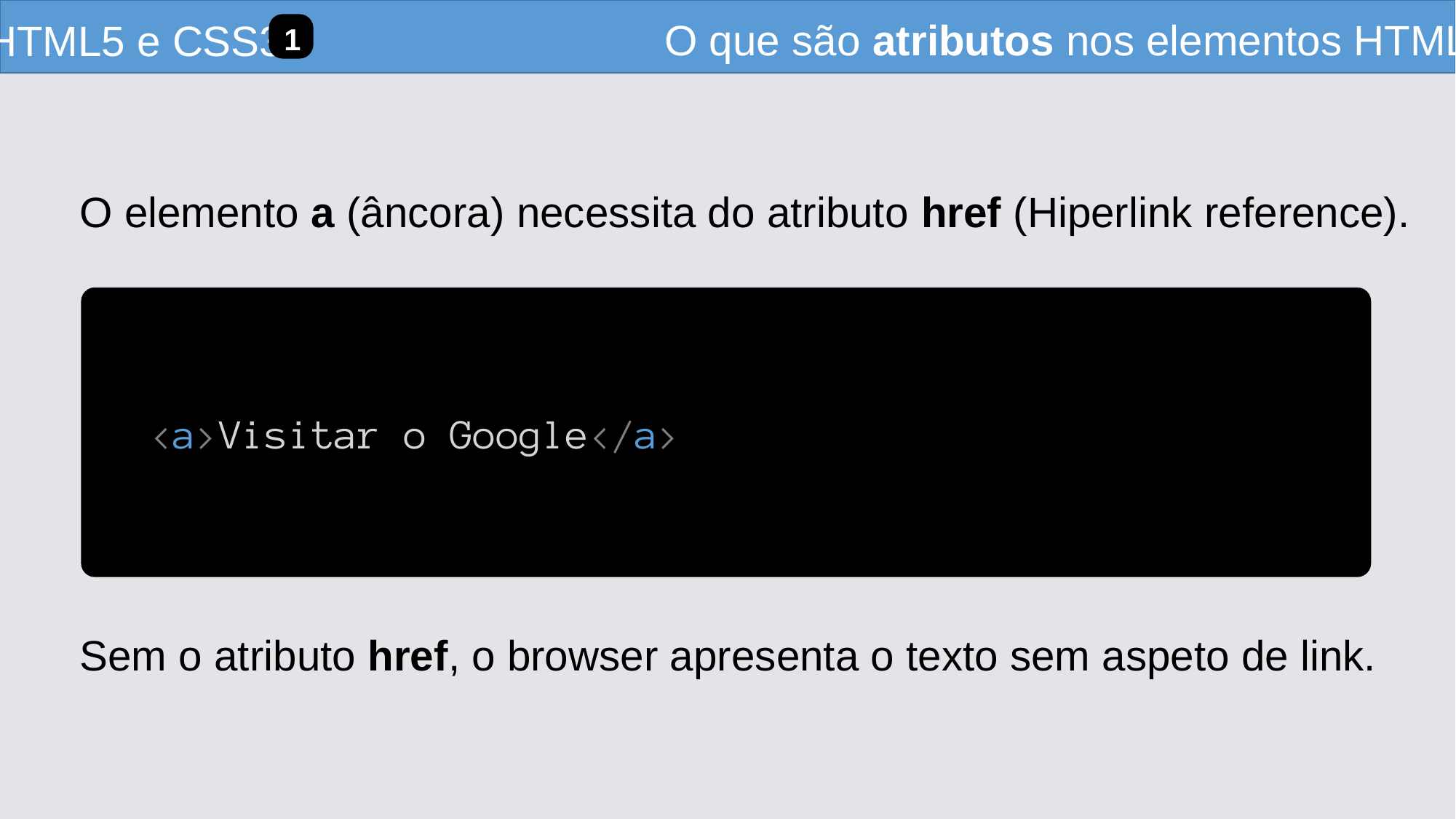

O que são atributos nos elementos HTML?
HTML5 e CSS3
1
O elemento a (âncora) necessita do atributo href (Hiperlink reference).

<a>Visitar o Google</a>
Sem o atributo href, o browser apresenta o texto sem aspeto de link.